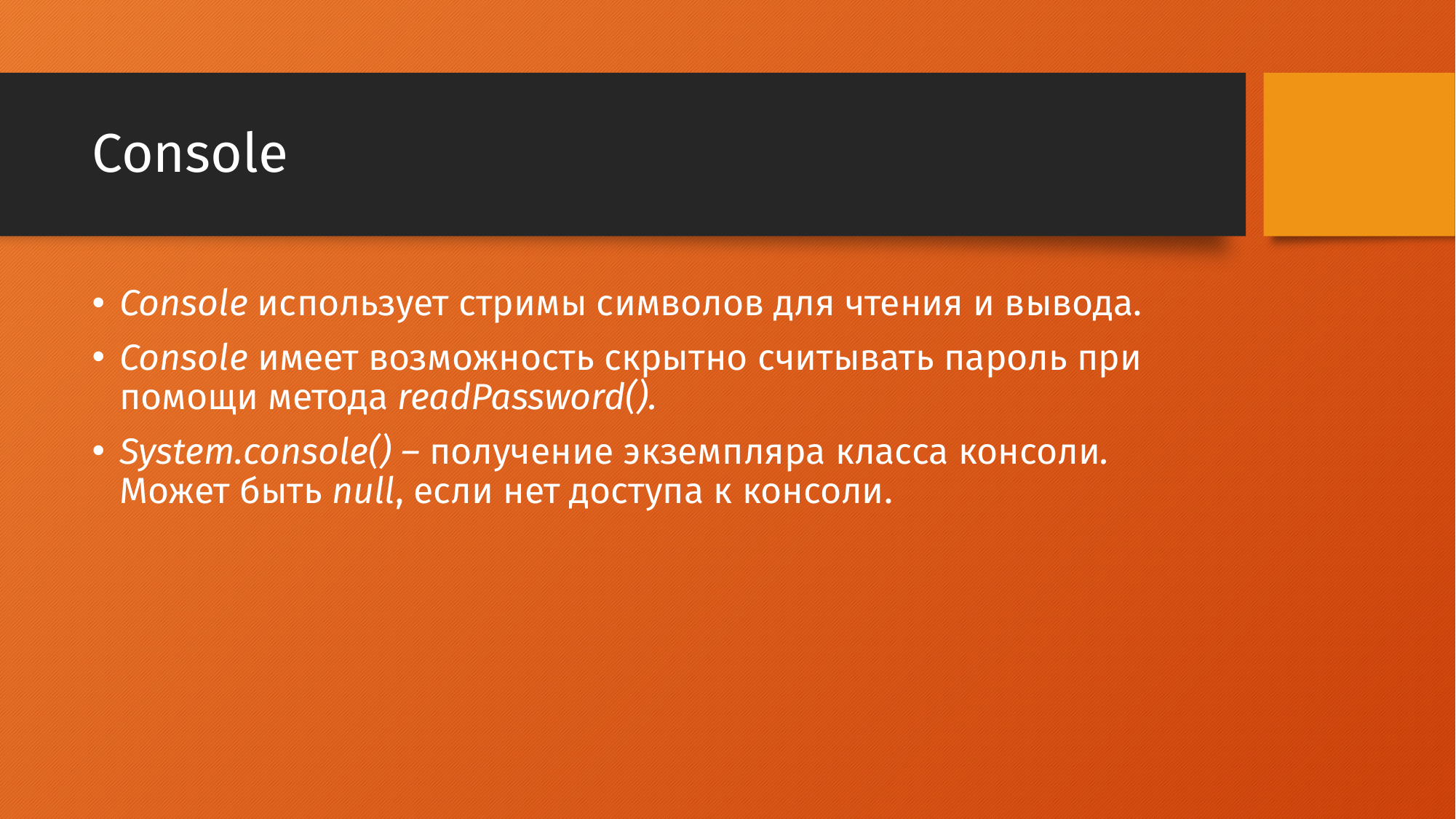

# Console
Console использует стримы символов для чтения и вывода.
Console имеет возможность скрытно считывать пароль при помощи метода readPassword().
System.console() – получение экземпляра класса консоли. Может быть null, если нет доступа к консоли.